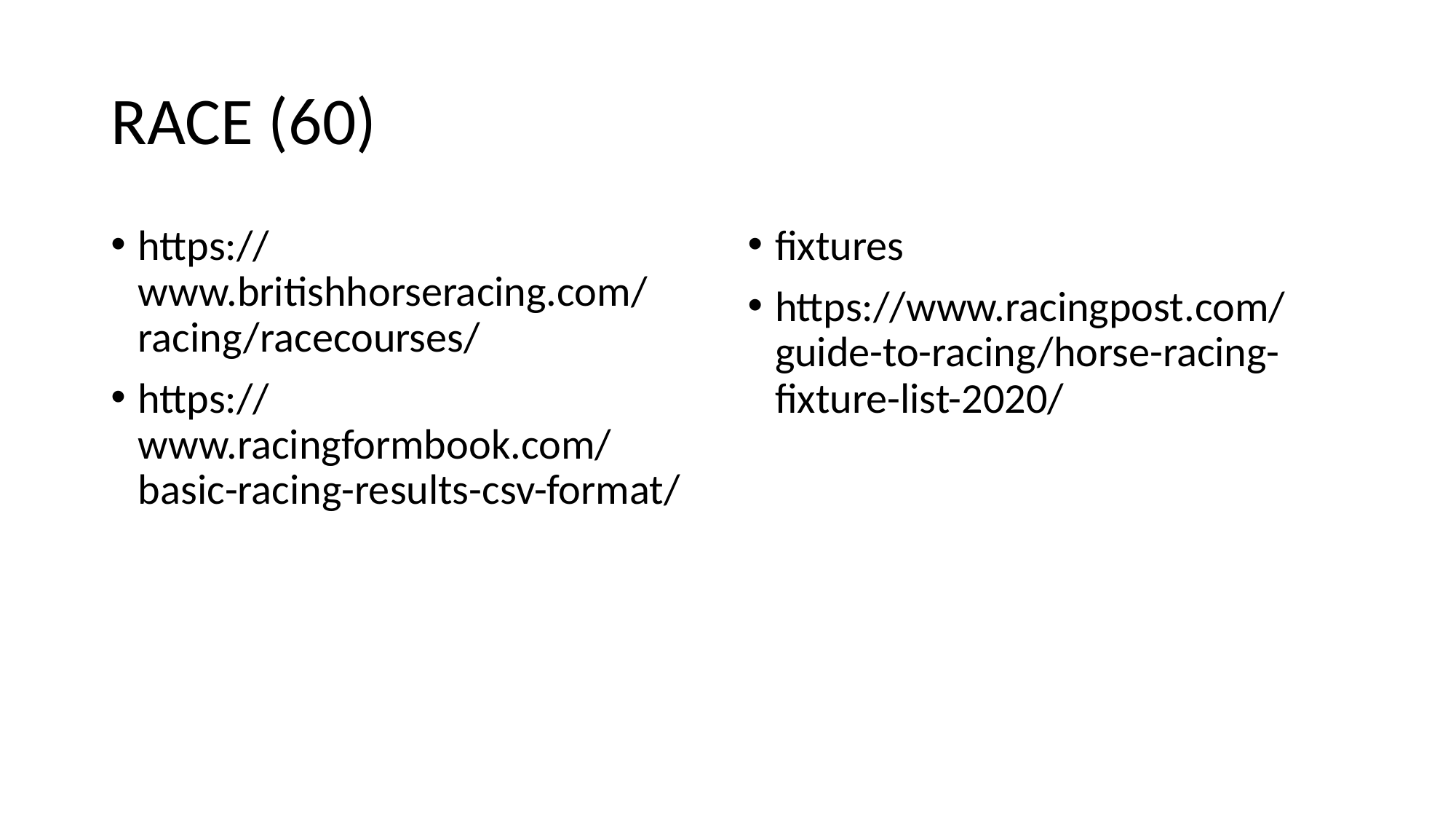

# RACE (60)
https://www.britishhorseracing.com/racing/racecourses/
https://www.racingformbook.com/basic-racing-results-csv-format/
fixtures
https://www.racingpost.com/guide-to-racing/horse-racing-fixture-list-2020/